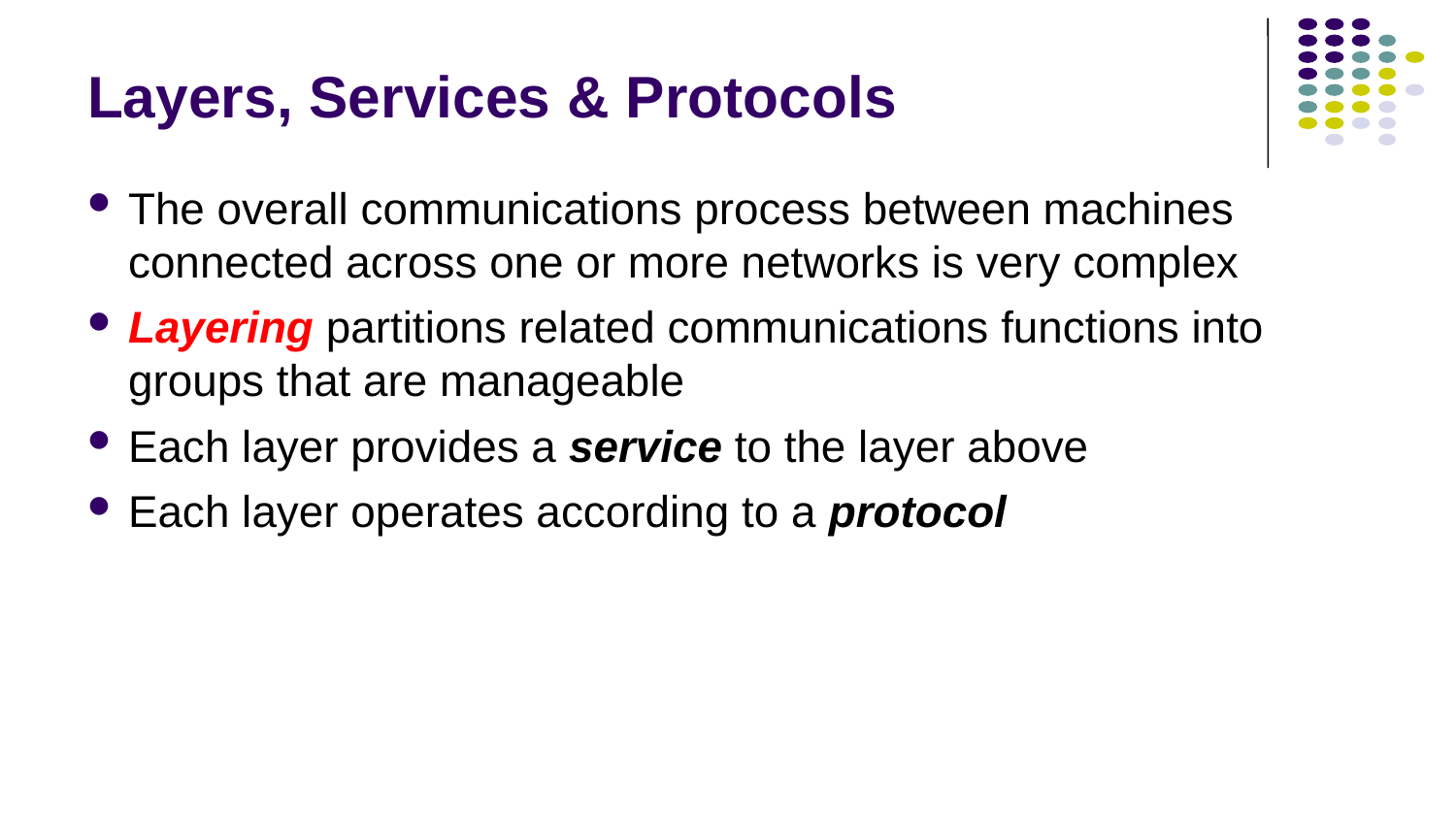

# Layers, Services & Protocols
The overall communications process between machines connected across one or more networks is very complex
Layering partitions related communications functions into groups that are manageable
Each layer provides a service to the layer above
Each layer operates according to a protocol